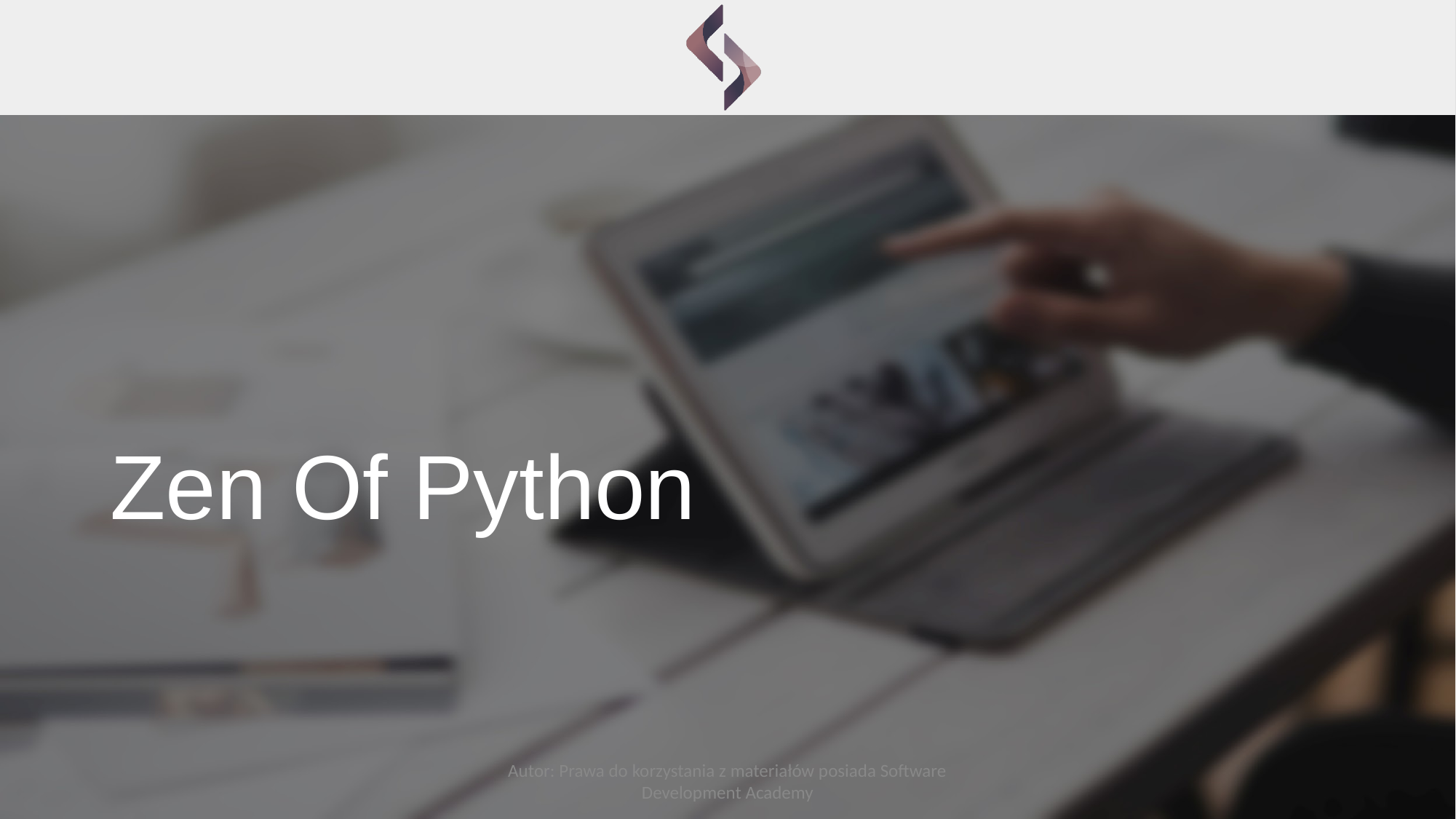

# Zen Of Python

Autor: Prawa do korzystania z materiałów posiada Software Development Academy